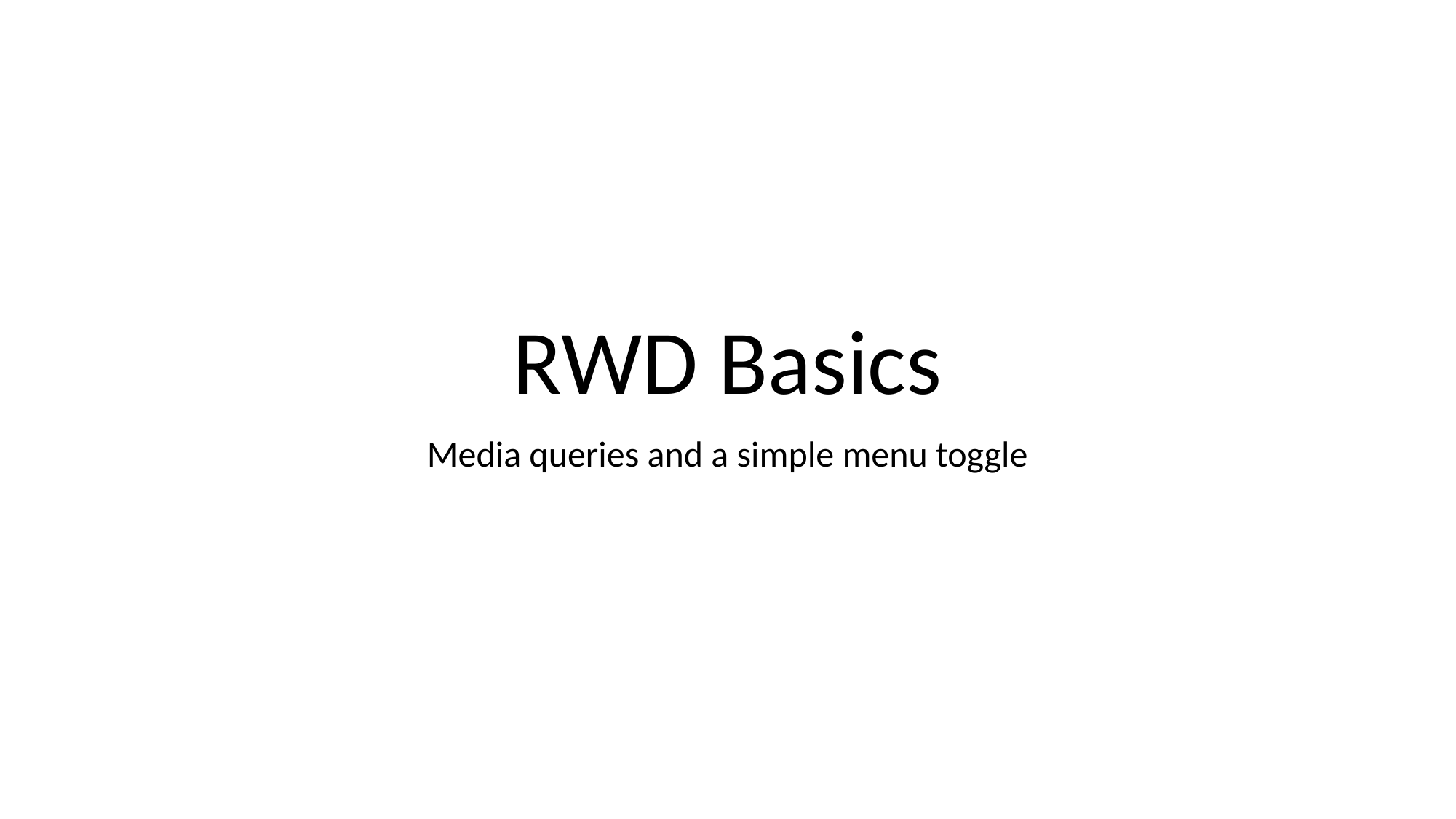

# RWD Basics
Media queries and a simple menu toggle